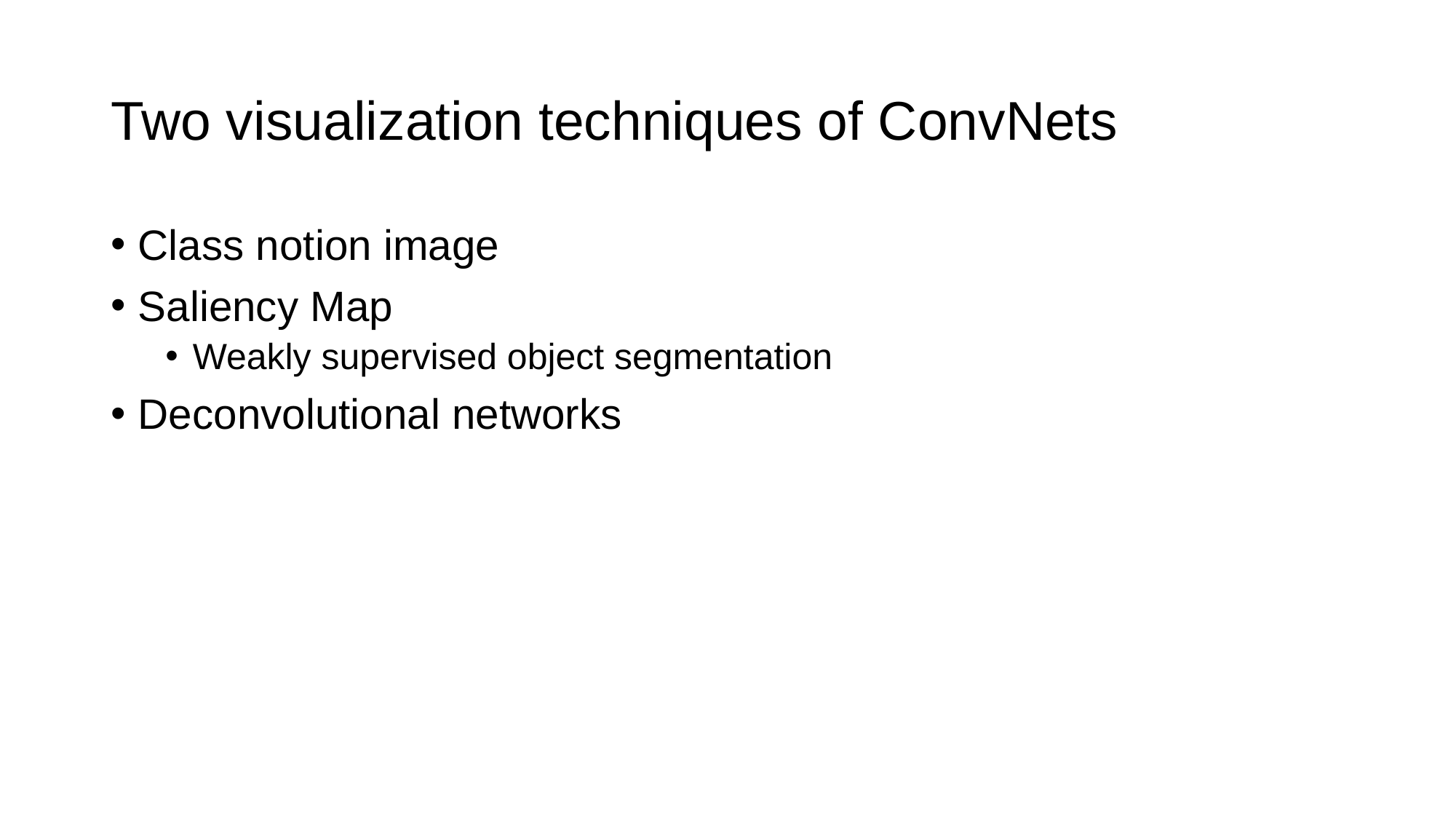

# Two visualization techniques of ConvNets
Class notion image
Saliency Map
Weakly supervised object segmentation
Deconvolutional networks